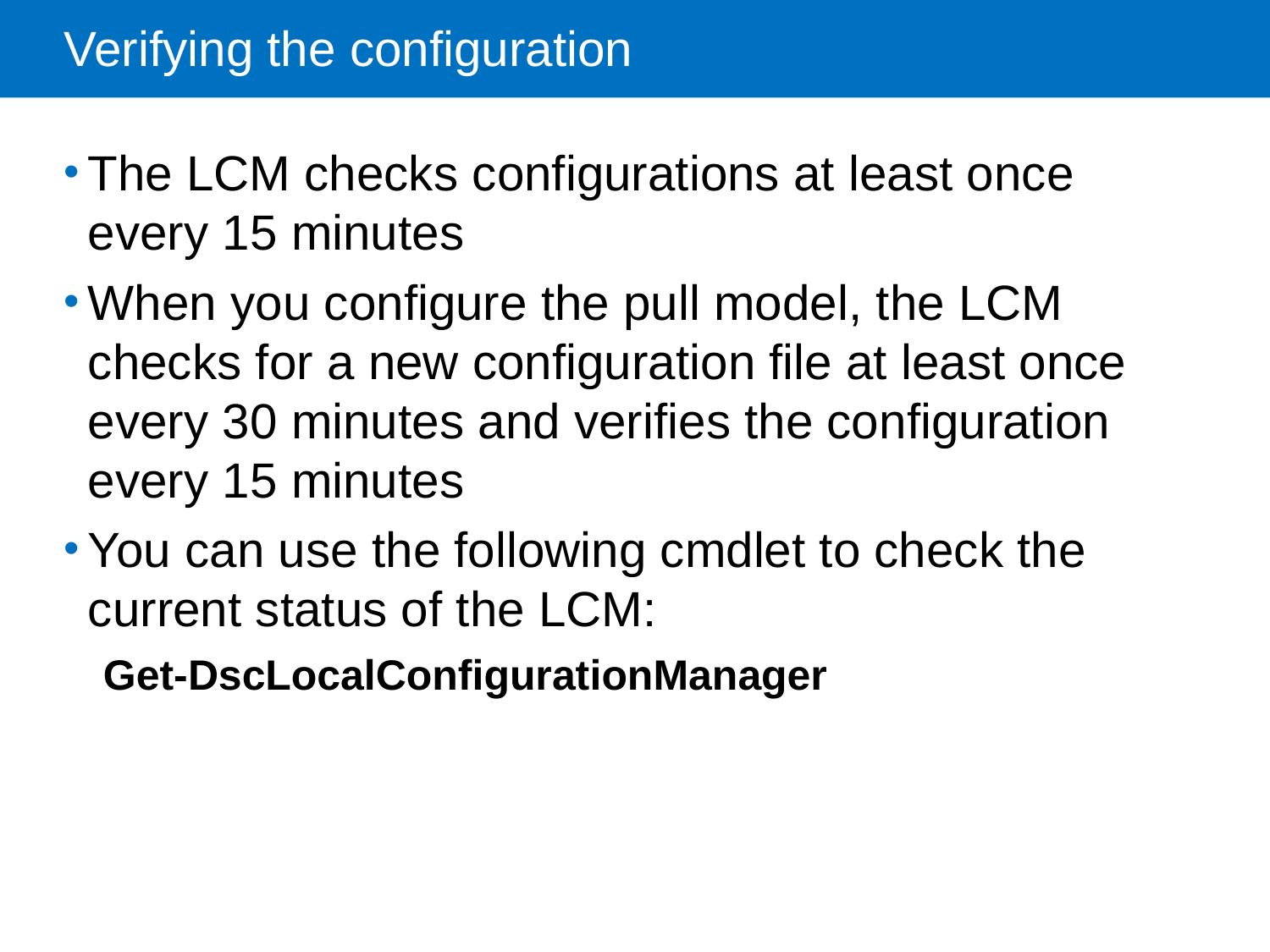

# Verifying the configuration
The LCM checks configurations at least once every 15 minutes
When you configure the pull model, the LCM checks for a new configuration file at least once every 30 minutes and verifies the configuration every 15 minutes
You can use the following cmdlet to check the current status of the LCM:
Get-DscLocalConfigurationManager